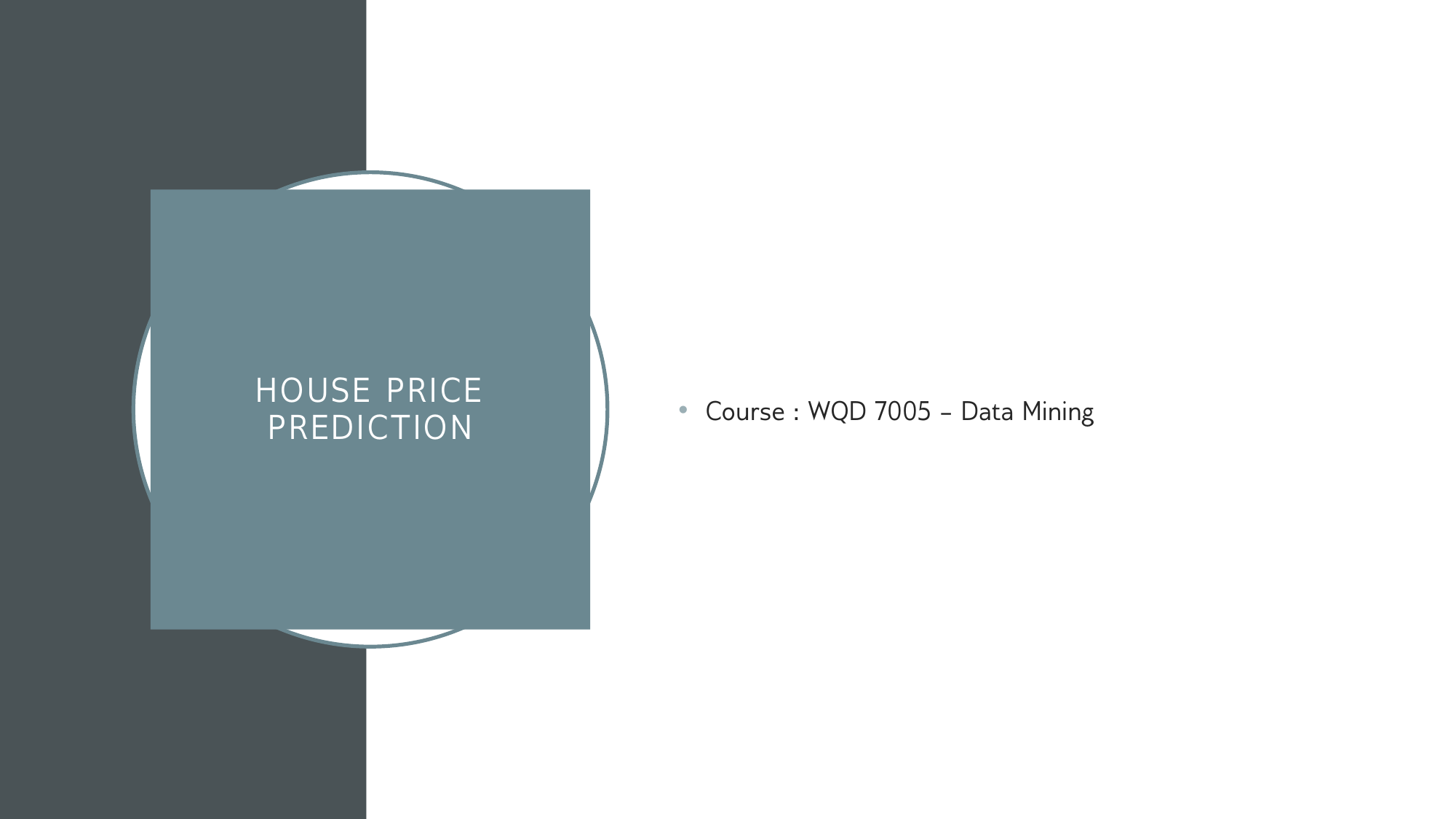

Course : WQD 7005 – Data Mining

# HOUSE PRICE PREDICTION